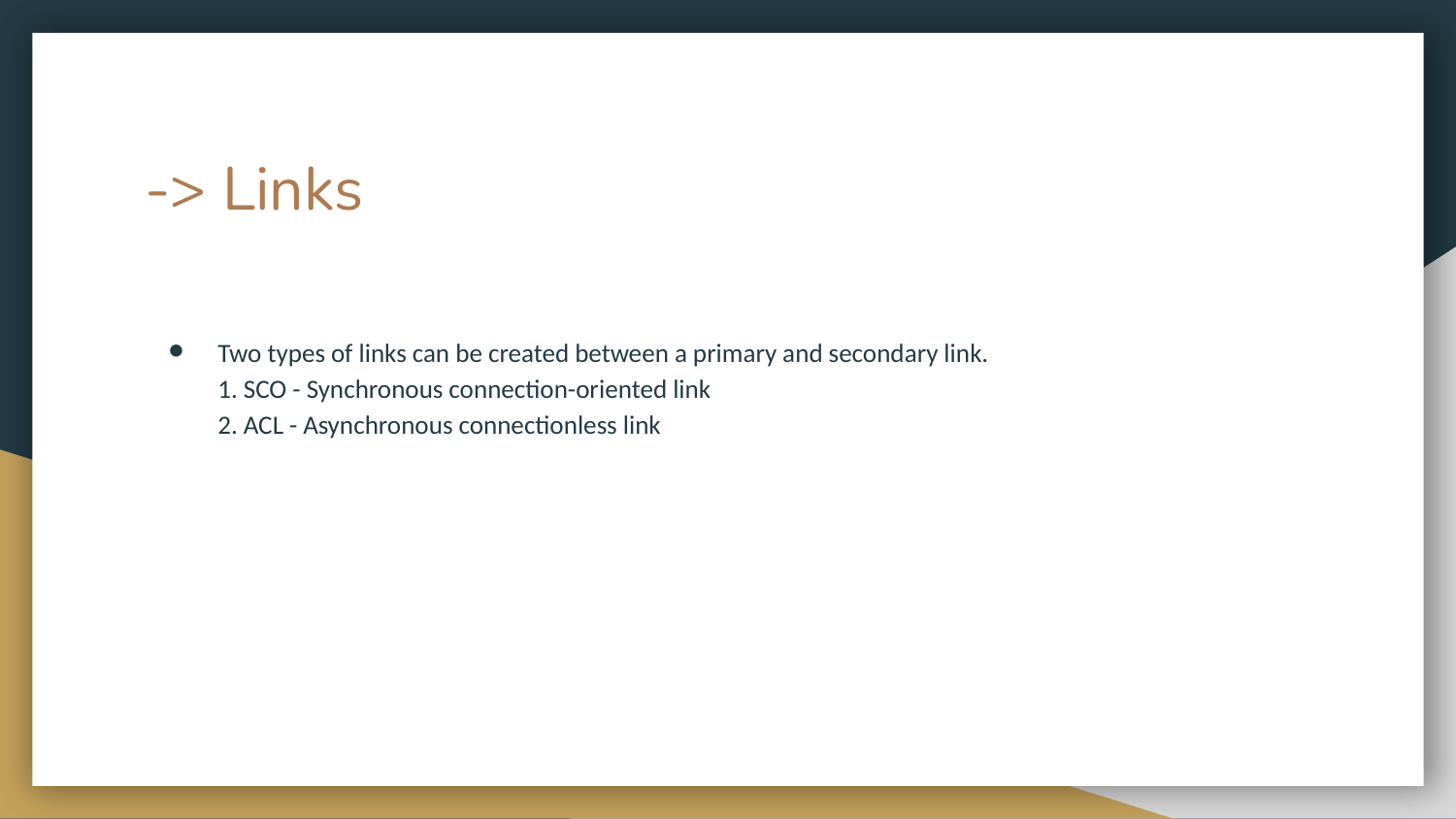

# -> Links
Two types of links can be created between a primary and secondary link.
1. SCO - Synchronous connection-oriented link
2. ACL - Asynchronous connectionless link